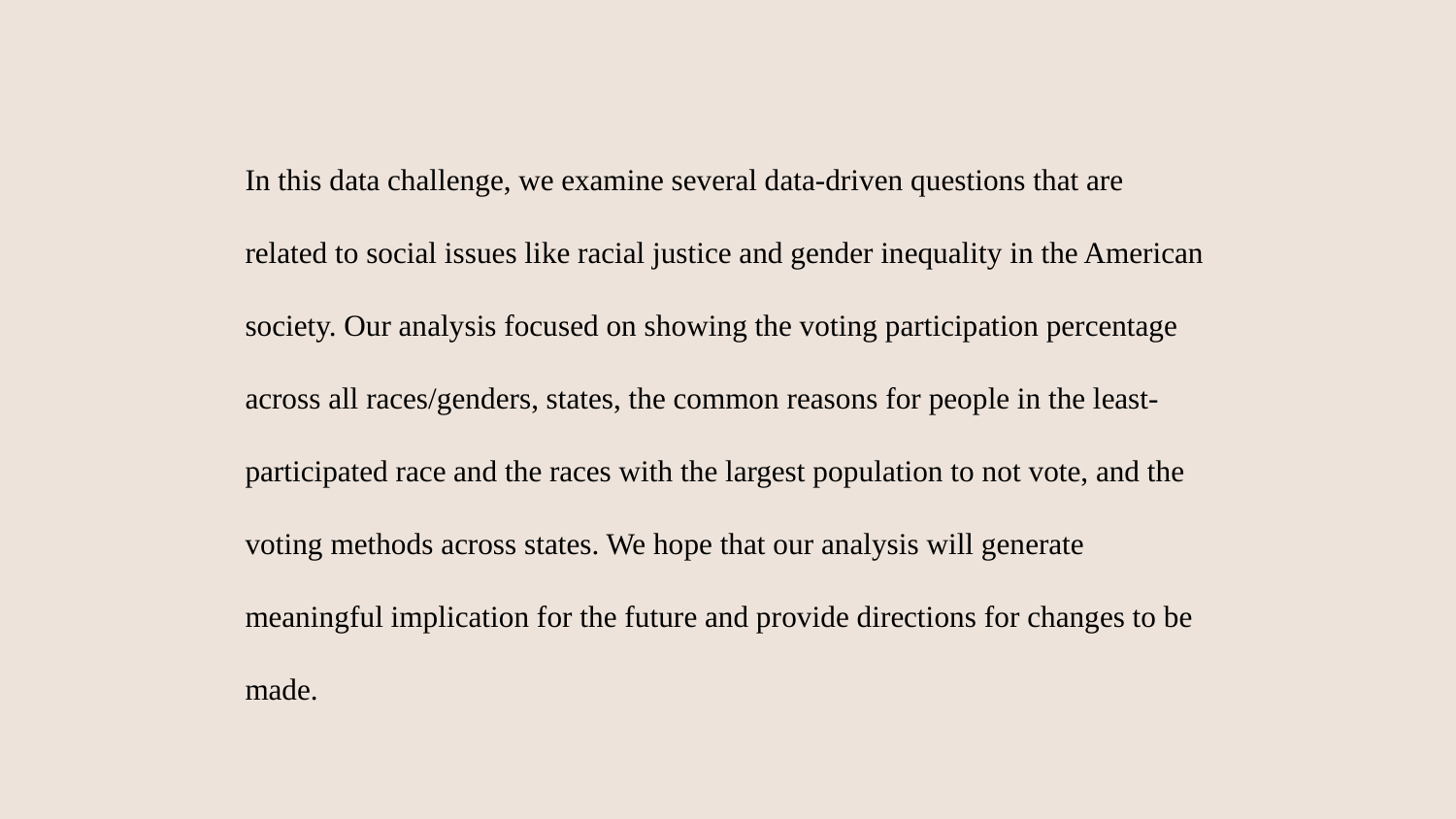

# In this data challenge, we examine several data-driven questions that are related to social issues like racial justice and gender inequality in the American society. Our analysis focused on showing the voting participation percentage across all races/genders, states, the common reasons for people in the least-participated race and the races with the largest population to not vote, and the voting methods across states. We hope that our analysis will generate meaningful implication for the future and provide directions for changes to be made.